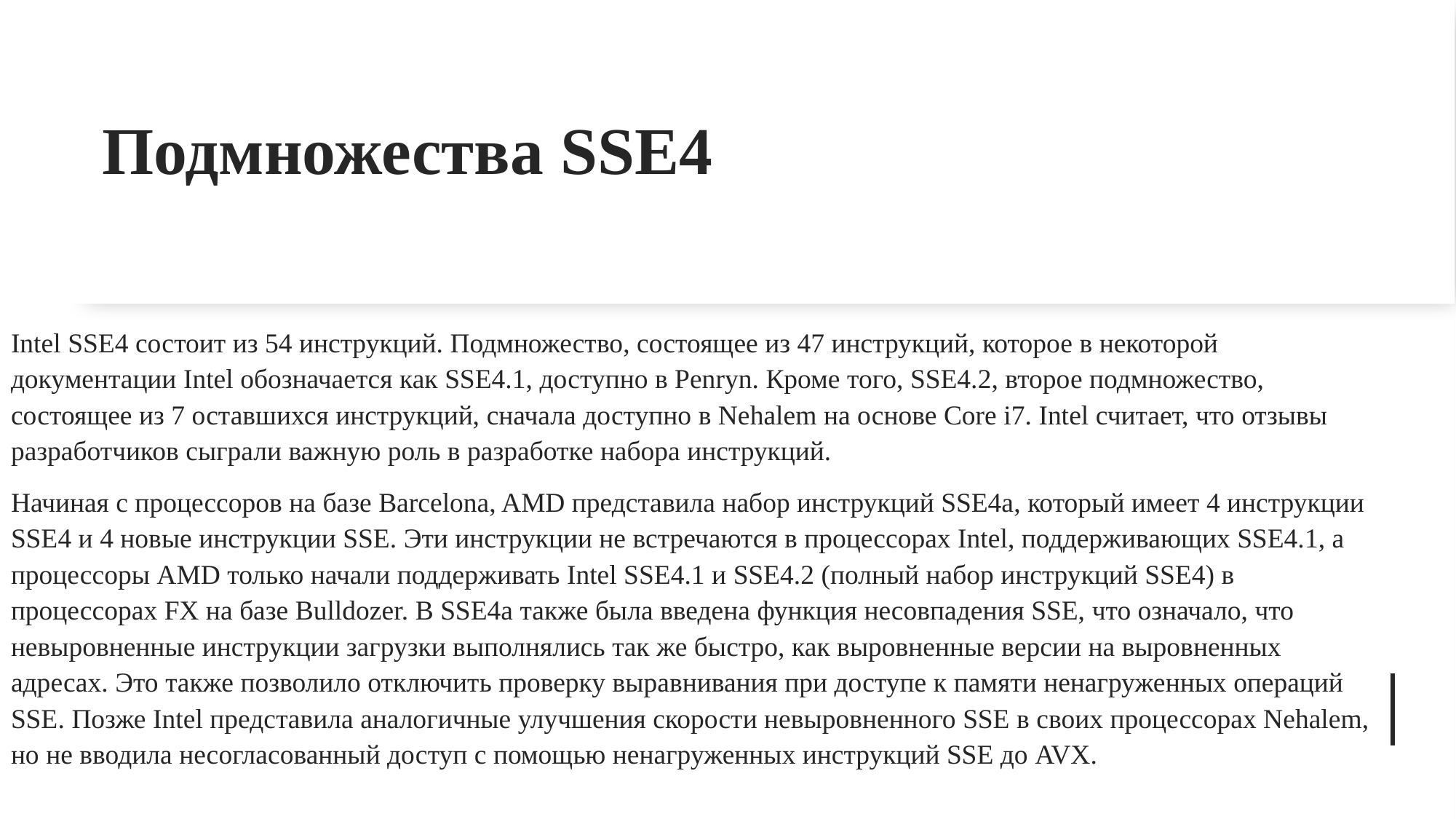

# Подмножества SSE4

Intel SSE4 состоит из 54 инструкций. Подмножество, состоящее из 47 инструкций, которое в некоторой документации Intel обозначается как SSE4.1, доступно в Penryn. Кроме того, SSE4.2, второе подмножество, состоящее из 7 оставшихся инструкций, сначала доступно в Nehalem на основе Core i7. Intel считает, что отзывы разработчиков сыграли важную роль в разработке набора инструкций.
Начиная с процессоров на базе Barcelona, AMD представила набор инструкций SSE4a, который имеет 4 инструкции SSE4 и 4 новые инструкции SSE. Эти инструкции не встречаются в процессорах Intel, поддерживающих SSE4.1, а процессоры AMD только начали поддерживать Intel SSE4.1 и SSE4.2 (полный набор инструкций SSE4) в процессорах FX на базе Bulldozer. В SSE4a также была введена функция несовпадения SSE, что означало, что невыровненные инструкции загрузки выполнялись так же быстро, как выровненные версии на выровненных адресах. Это также позволило отключить проверку выравнивания при доступе к памяти ненагруженных операций SSE. Позже Intel представила аналогичные улучшения скорости невыровненного SSE в своих процессорах Nehalem, но не вводила несогласованный доступ с помощью ненагруженных инструкций SSE до AVX.